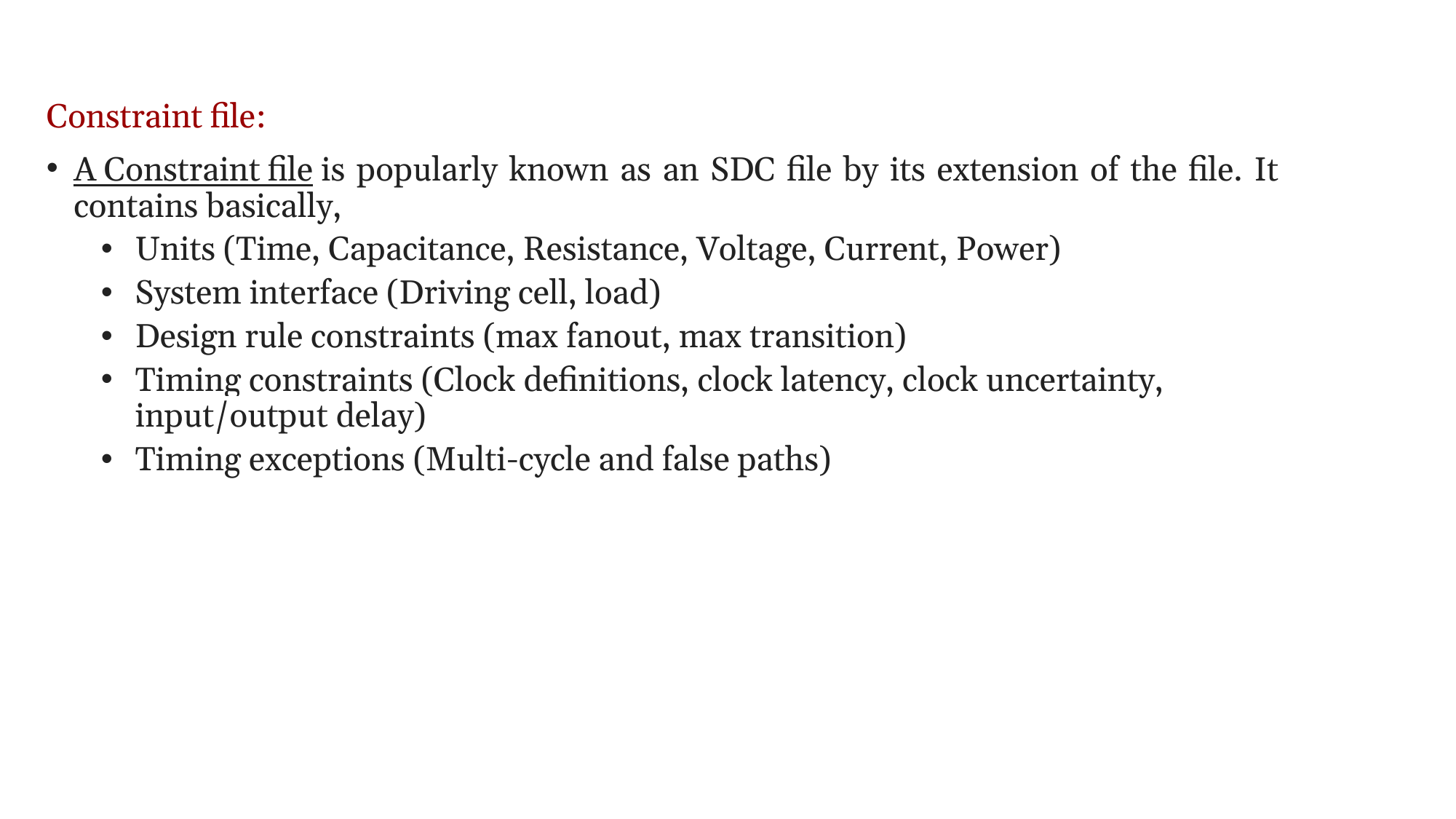

Constraint file:
A Constraint file is popularly known as an SDC file by its extension of the file. It contains basically,
Units (Time, Capacitance, Resistance, Voltage, Current, Power)
System interface (Driving cell, load)
Design rule constraints (max fanout, max transition)
Timing constraints (Clock definitions, clock latency, clock uncertainty, input/output delay)
Timing exceptions (Multi-cycle and false paths)